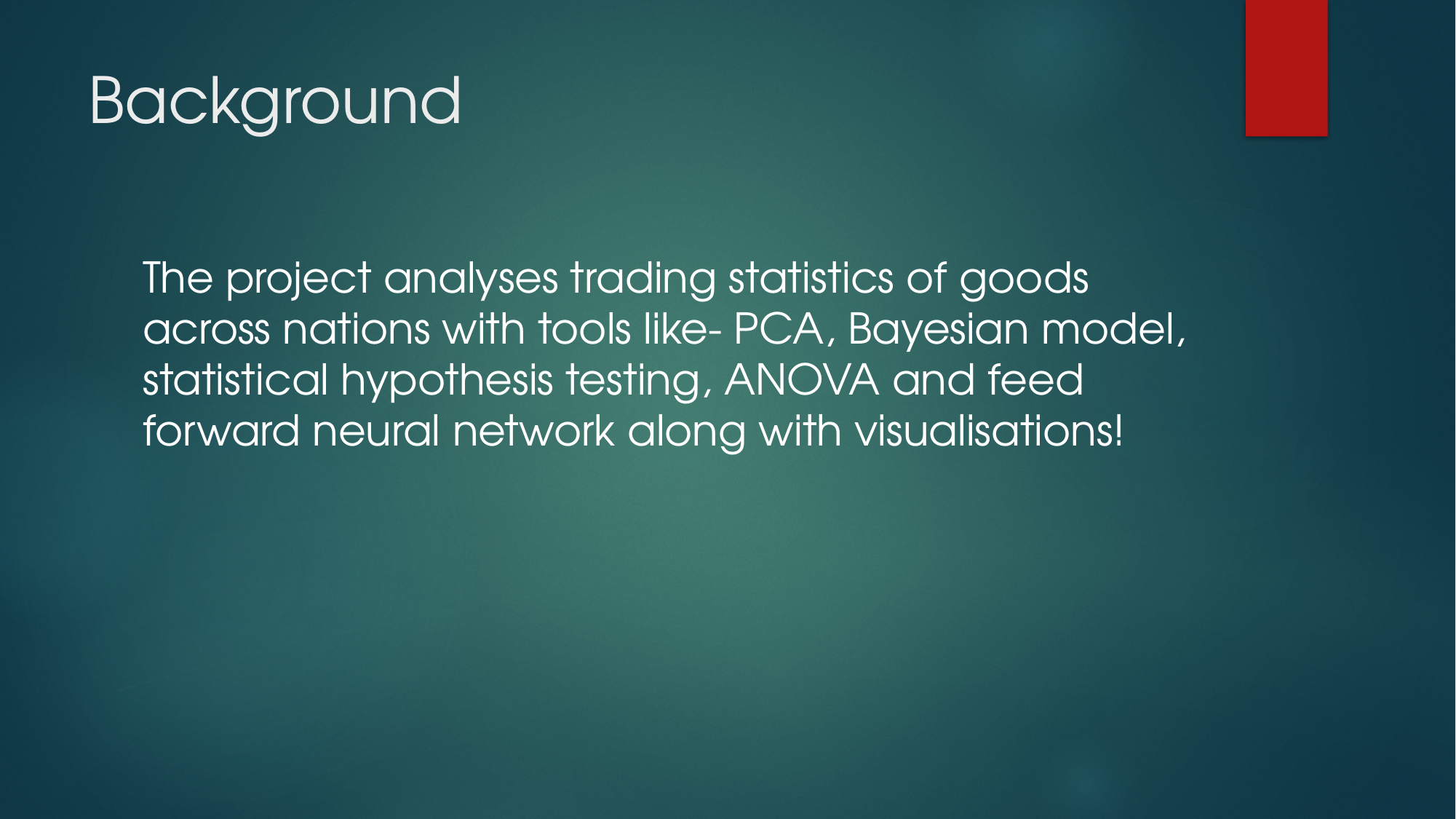

# Background
The project analyses trading statistics of goods across nations with tools like- PCA, Bayesian model, statistical hypothesis testing, ANOVA and feed forward neural network along with visualisations!